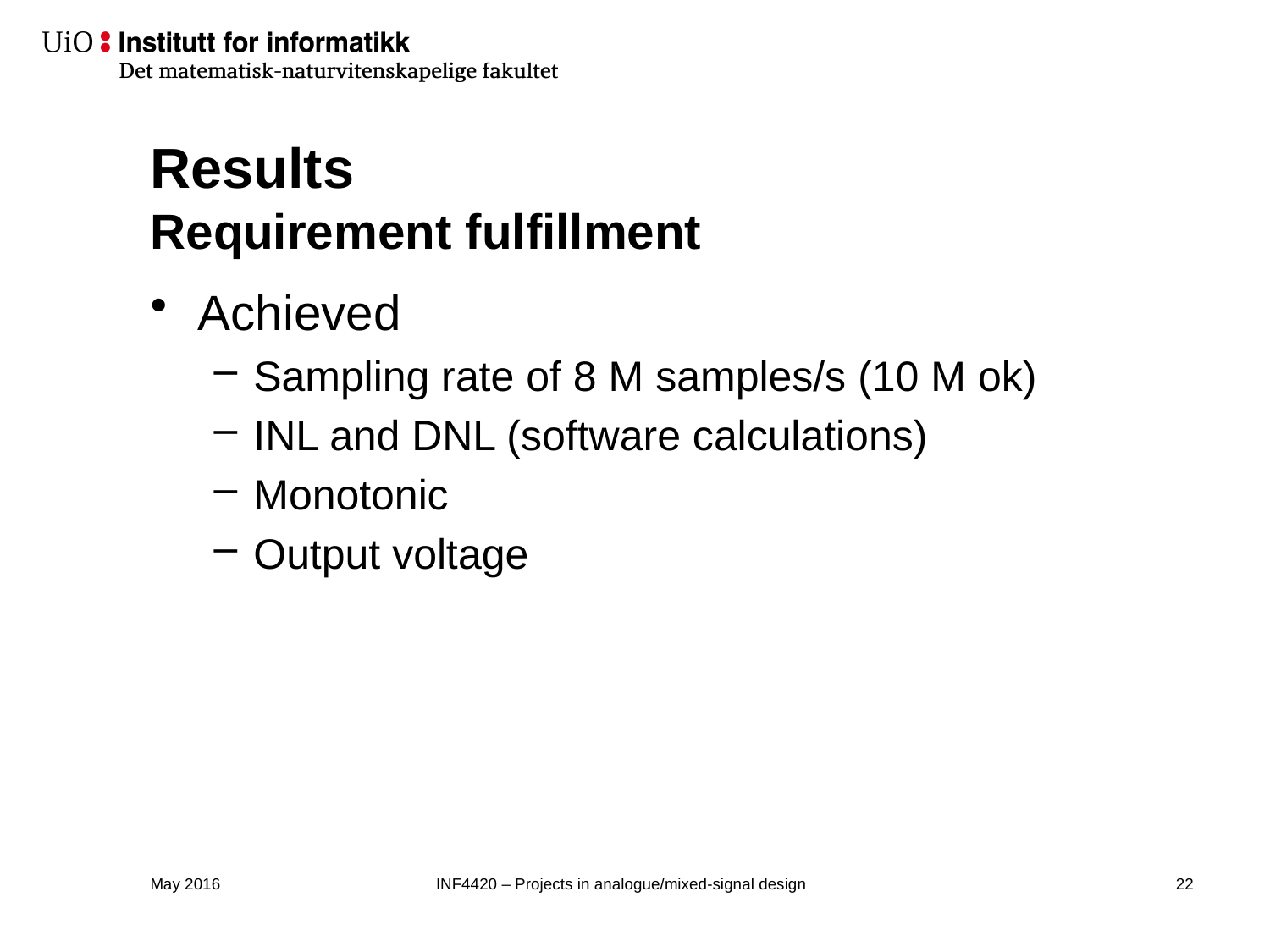

# Results Requirement fulfillment
Achieved
Sampling rate of 8 M samples/s (10 M ok)
INL and DNL (software calculations)
Monotonic
Output voltage
May 2016
INF4420 – Projects in analogue/mixed-signal design
22